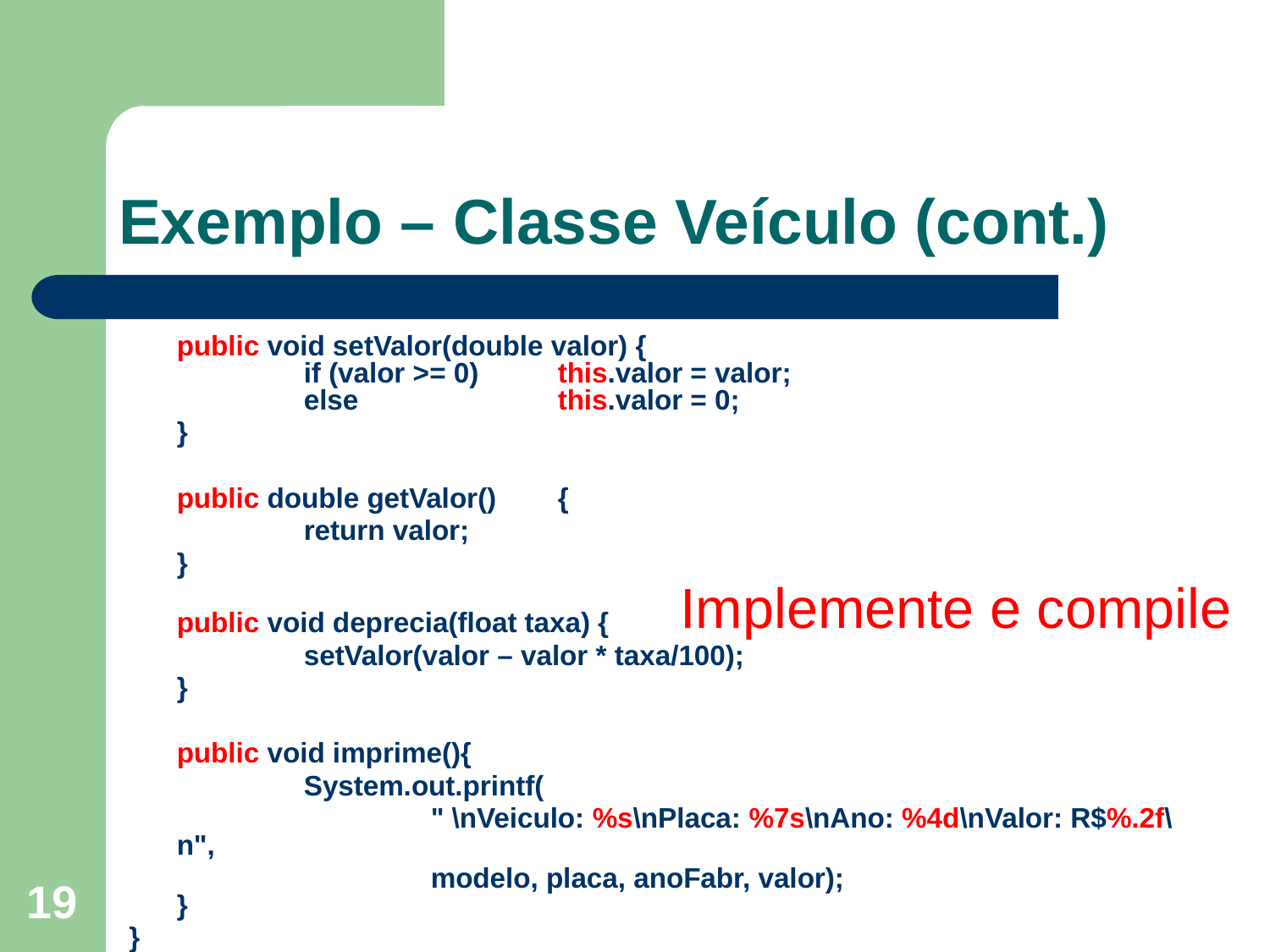

# Exemplo – Classe Veículo (cont.)
	public void setValor(double valor) {
	if (valor >= 0)	this.valor = valor;
      	else 		this.valor = 0;
	}

	public double getValor()	{
		return valor;
	}
public void deprecia(float taxa) {
		setValor(valor – valor * taxa/100);
	}

	public void imprime(){
		System.out.printf(
			" \nVeiculo: %s\nPlaca: %7s\nAno: %4d\nValor: R$%.2f\n",
			modelo, placa, anoFabr, valor);
}
}
Implemente e compile
19